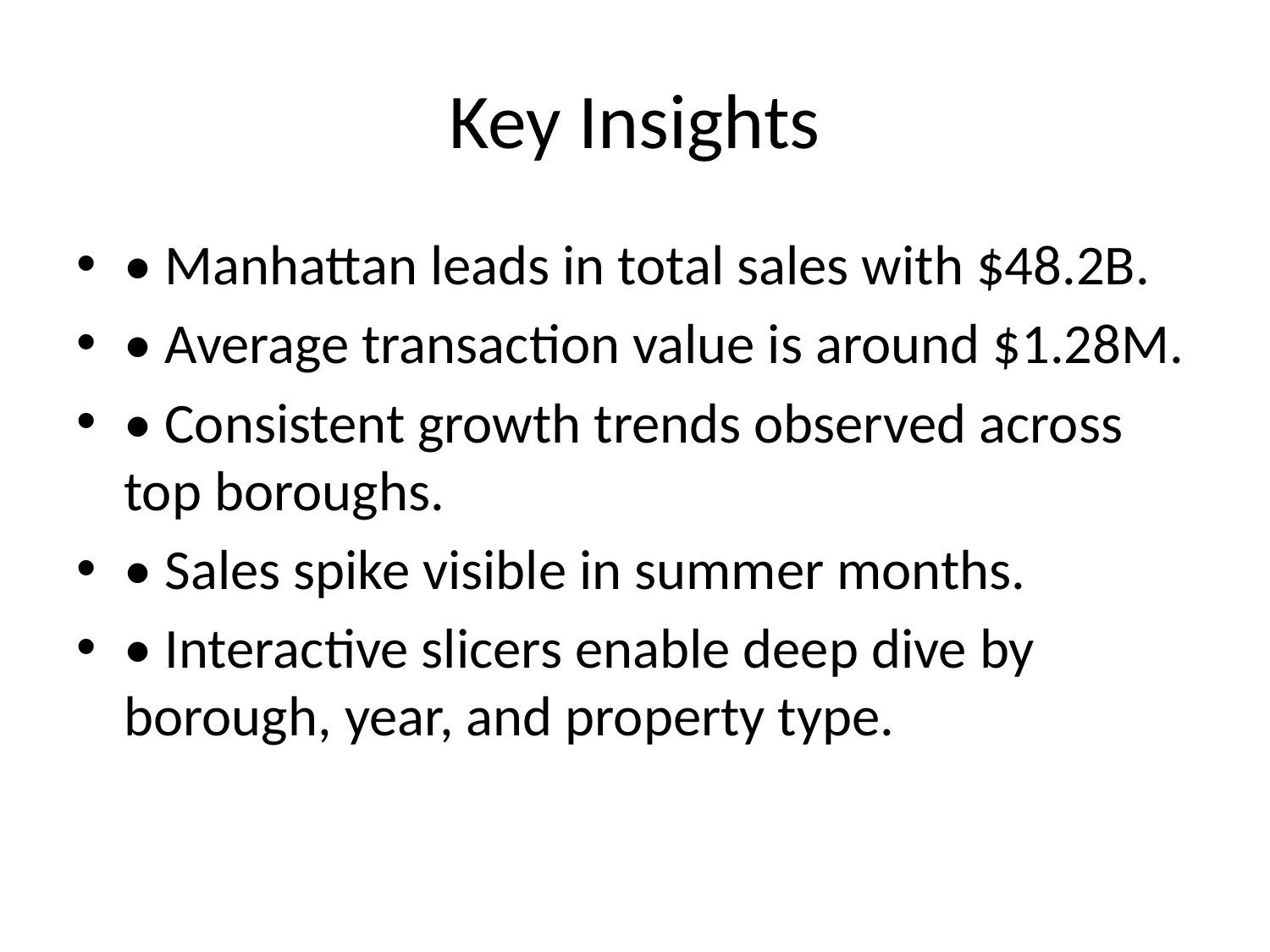

# Key Insights
• Manhattan leads in total sales with $48.2B.
• Average transaction value is around $1.28M.
• Consistent growth trends observed across top boroughs.
• Sales spike visible in summer months.
• Interactive slicers enable deep dive by borough, year, and property type.